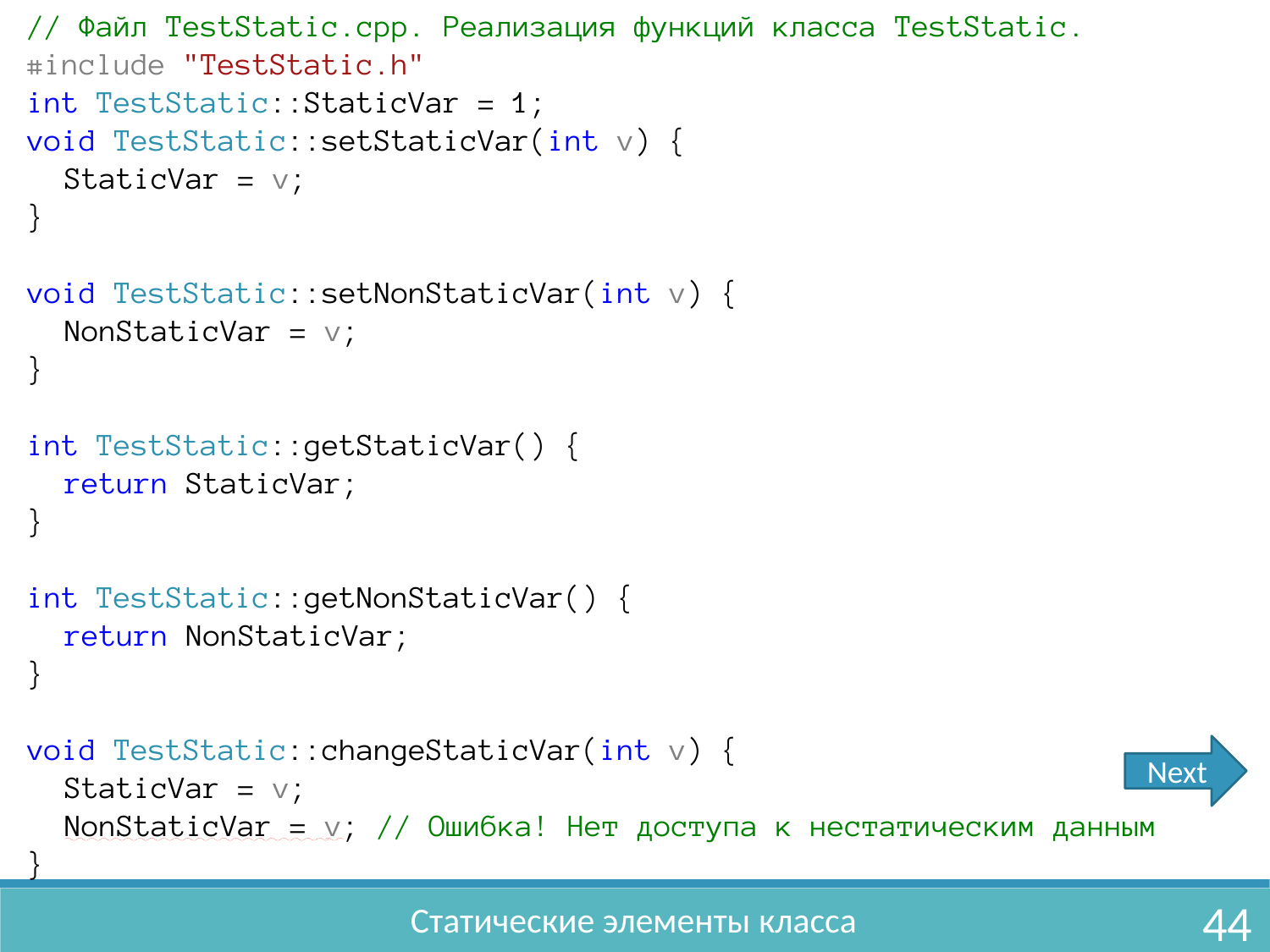

// Файл TestStatic.cpp. Реализация функций класса TestStatic.
#include "TestStatic.h"
int TestStatic::StaticVar = 1;
void TestStatic::setStaticVar(int v) {
	StaticVar = v;
}

void TestStatic::setNonStaticVar(int v) {
	NonStaticVar = v;
}

int TestStatic::getStaticVar() {
	return StaticVar;
}

int TestStatic::getNonStaticVar() {
	return NonStaticVar;
}

void TestStatic::changeStaticVar(int v) {
	StaticVar = v;
	NonStaticVar = v; // Ошибка! Нет доступа к нестатическим данным
}

Next
44
Статические элементы класса